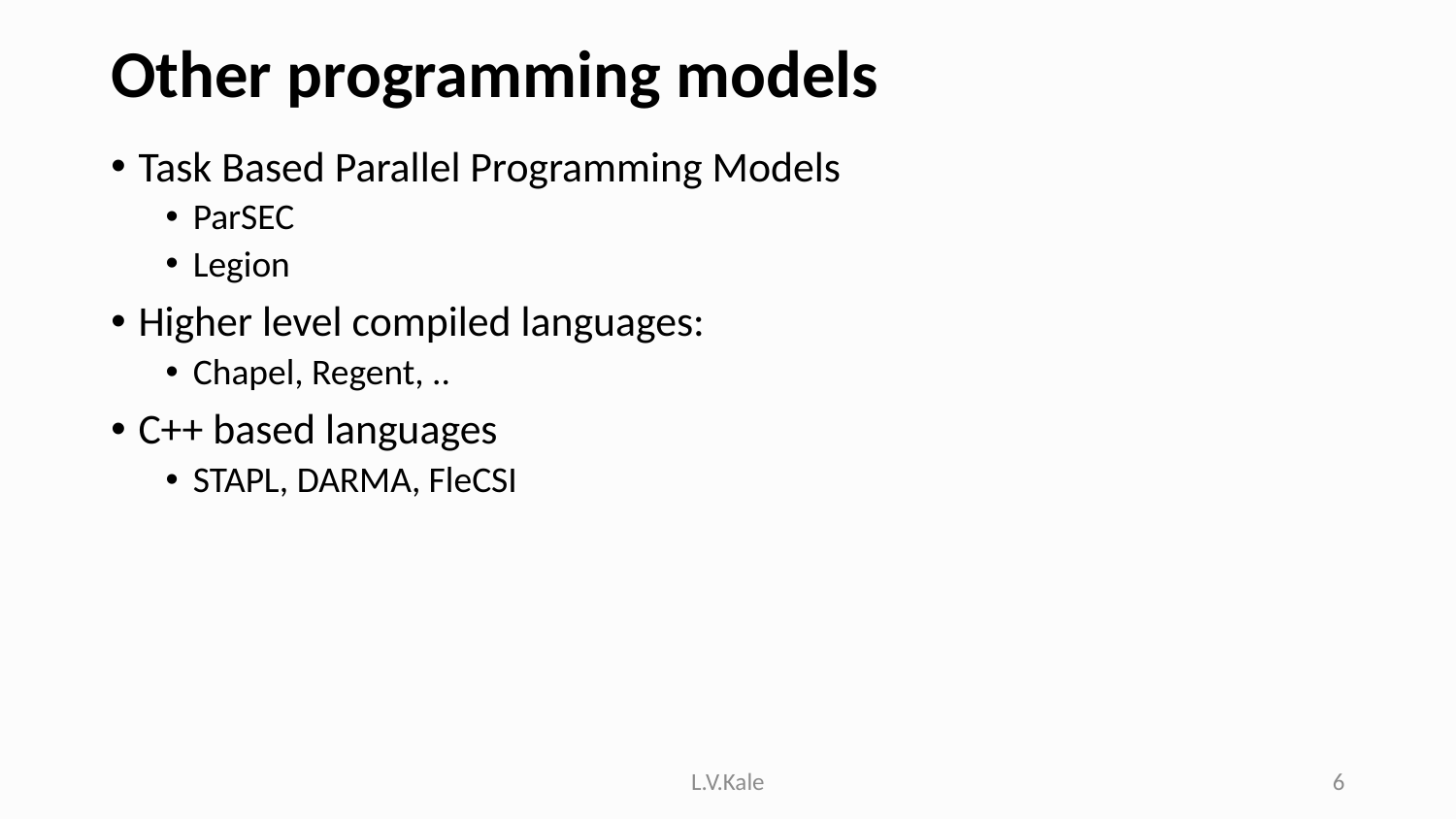

# Other programming models
Task Based Parallel Programming Models
ParSEC
Legion
Higher level compiled languages:
Chapel, Regent, ..
C++ based languages
STAPL, DARMA, FleCSI

L.V.Kale
6